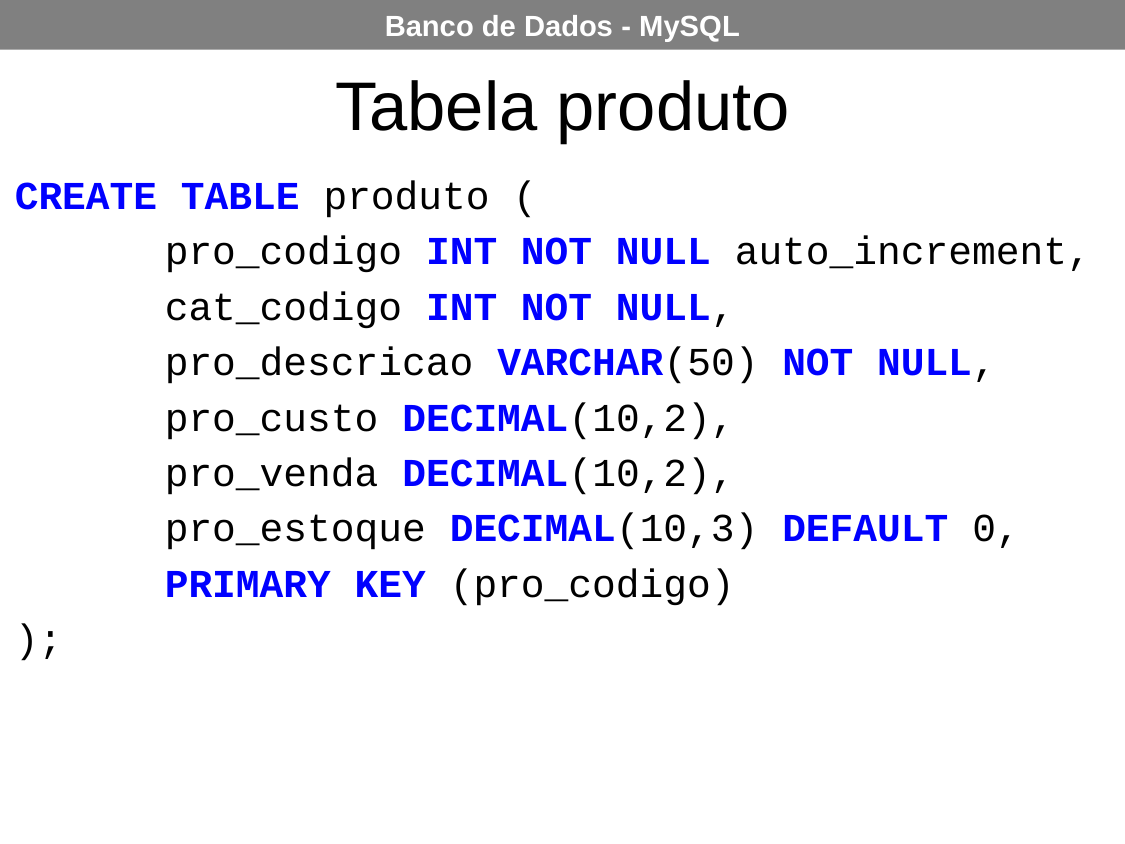

Tabela produto
CREATE TABLE produto (
	pro_codigo INT NOT NULL auto_increment,
	cat_codigo INT NOT NULL,
	pro_descricao VARCHAR(50) NOT NULL,
	pro_custo DECIMAL(10,2),
	pro_venda DECIMAL(10,2),
	pro_estoque DECIMAL(10,3) DEFAULT 0,
	PRIMARY KEY (pro_codigo)
);